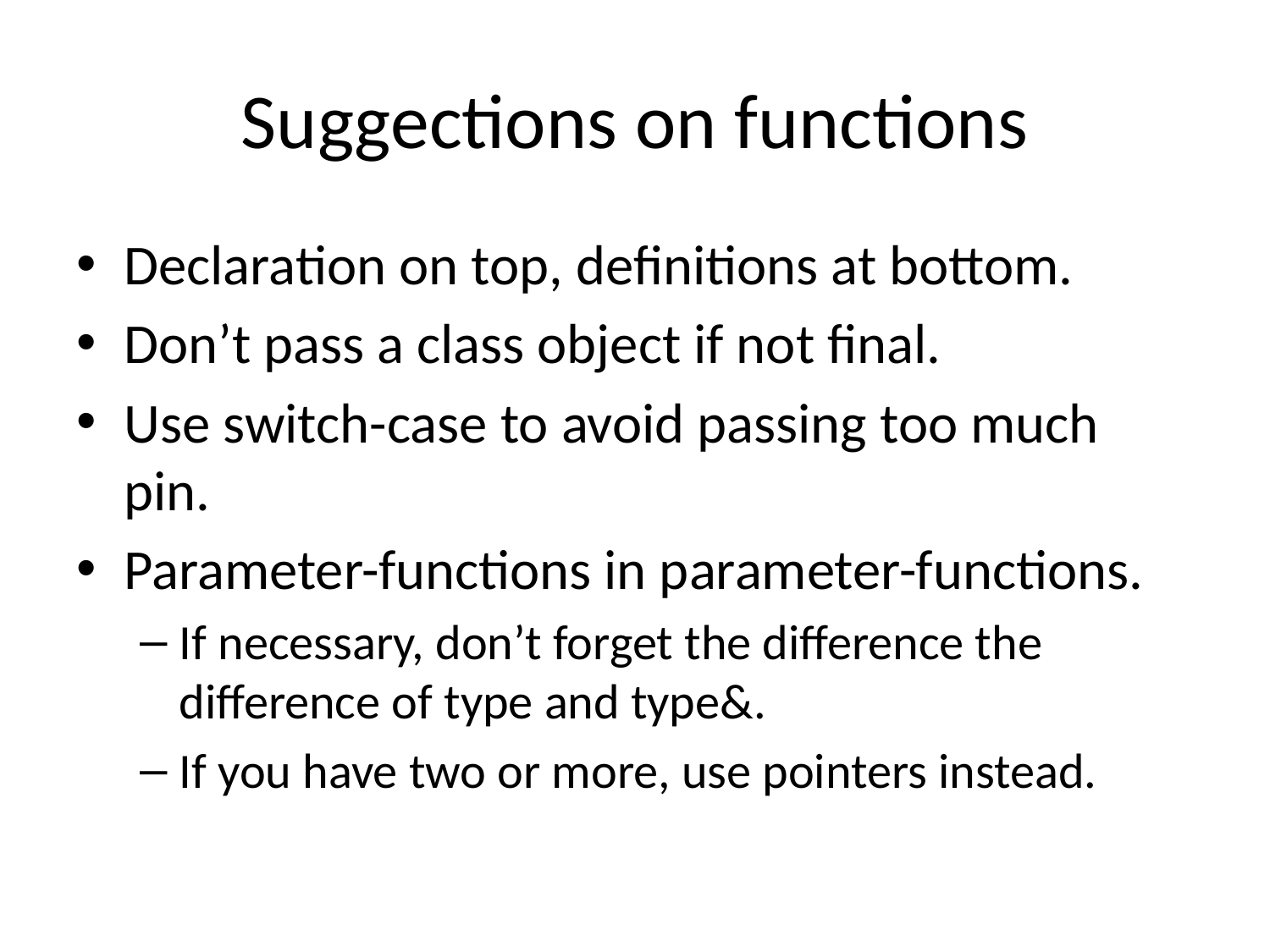

# Suggections on functions
Declaration on top, definitions at bottom.
Don’t pass a class object if not final.
Use switch-case to avoid passing too much pin.
Parameter-functions in parameter-functions.
If necessary, don’t forget the difference the difference of type and type&.
If you have two or more, use pointers instead.